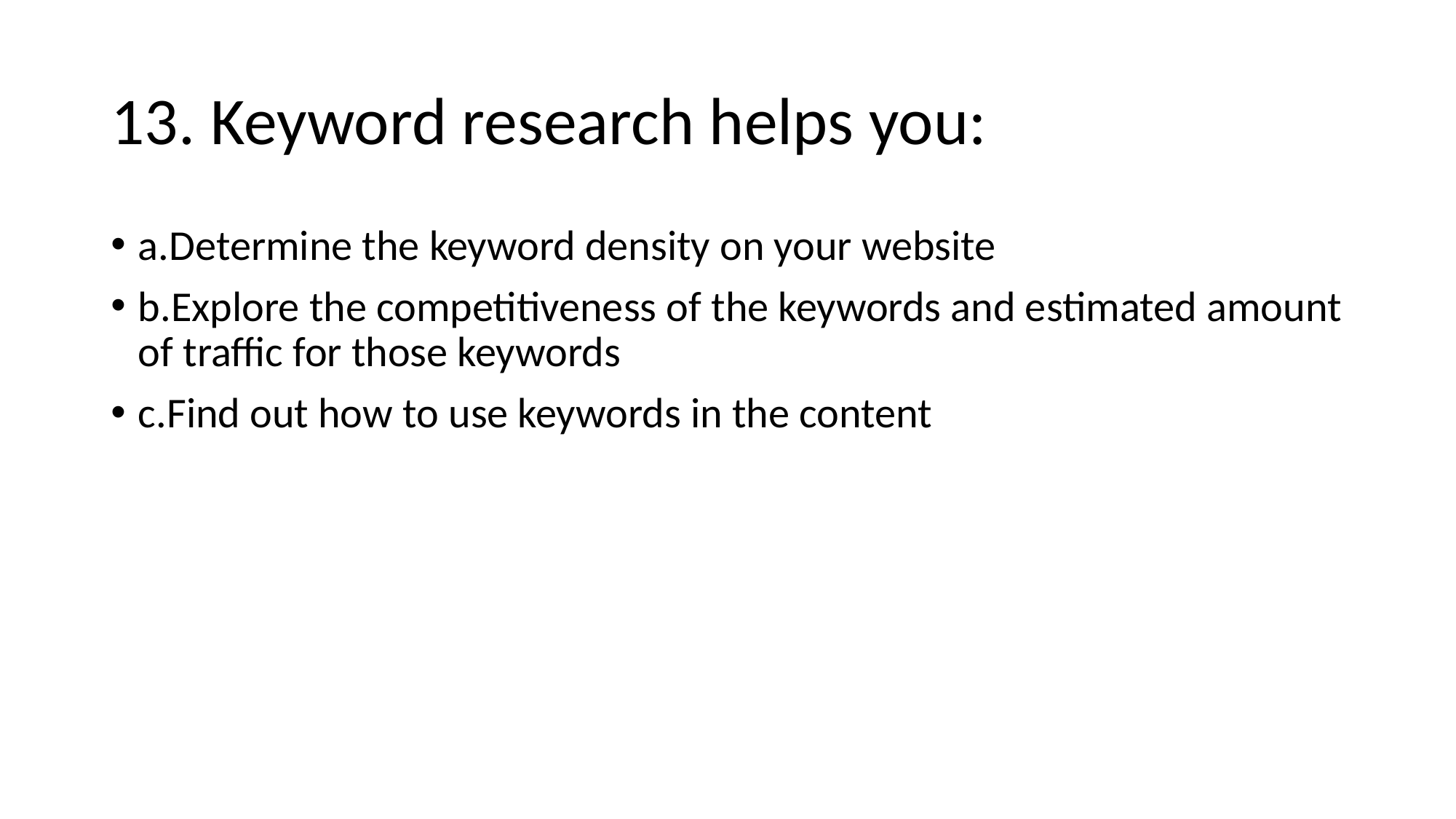

# 13. Keyword research helps you:
a.Determine the keyword density on your website
b.Explore the competitiveness of the keywords and estimated amount of traffic for those keywords
c.Find out how to use keywords in the content